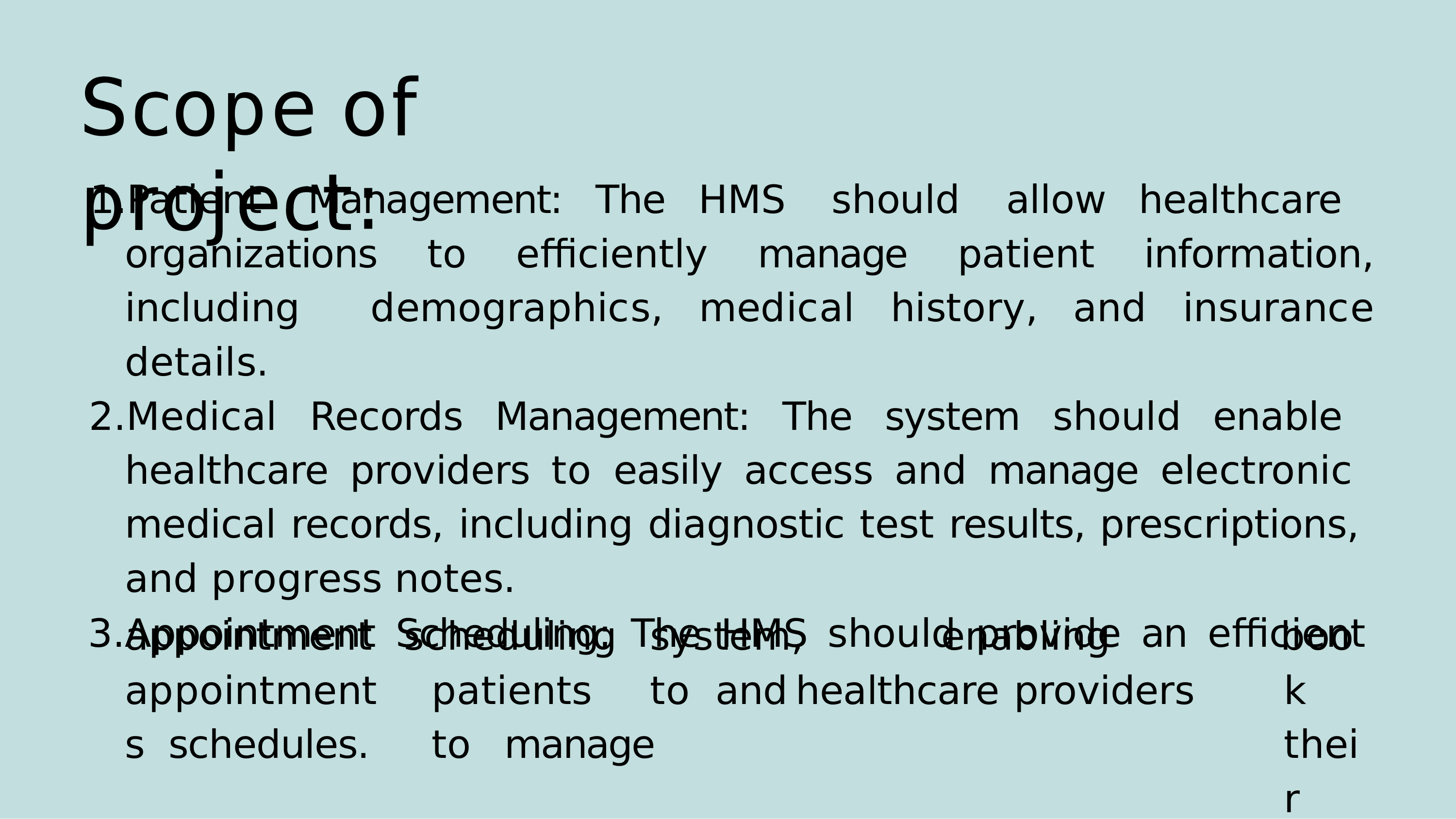

# Scope of project:
Patient Management: The HMS should allow healthcare  organizations to efficiently manage patient information, including  demographics, medical history, and insurance details.
Medical Records Management: The system should enable  healthcare providers to easily access and manage electronic  medical records, including diagnostic test results, prescriptions,  and progress notes.
Appointment Scheduling: The HMS should provide an efficient
appointment  appointments  schedules.
scheduling	system,		enabling		patients	to  and	healthcare	providers	to	manage
book  their